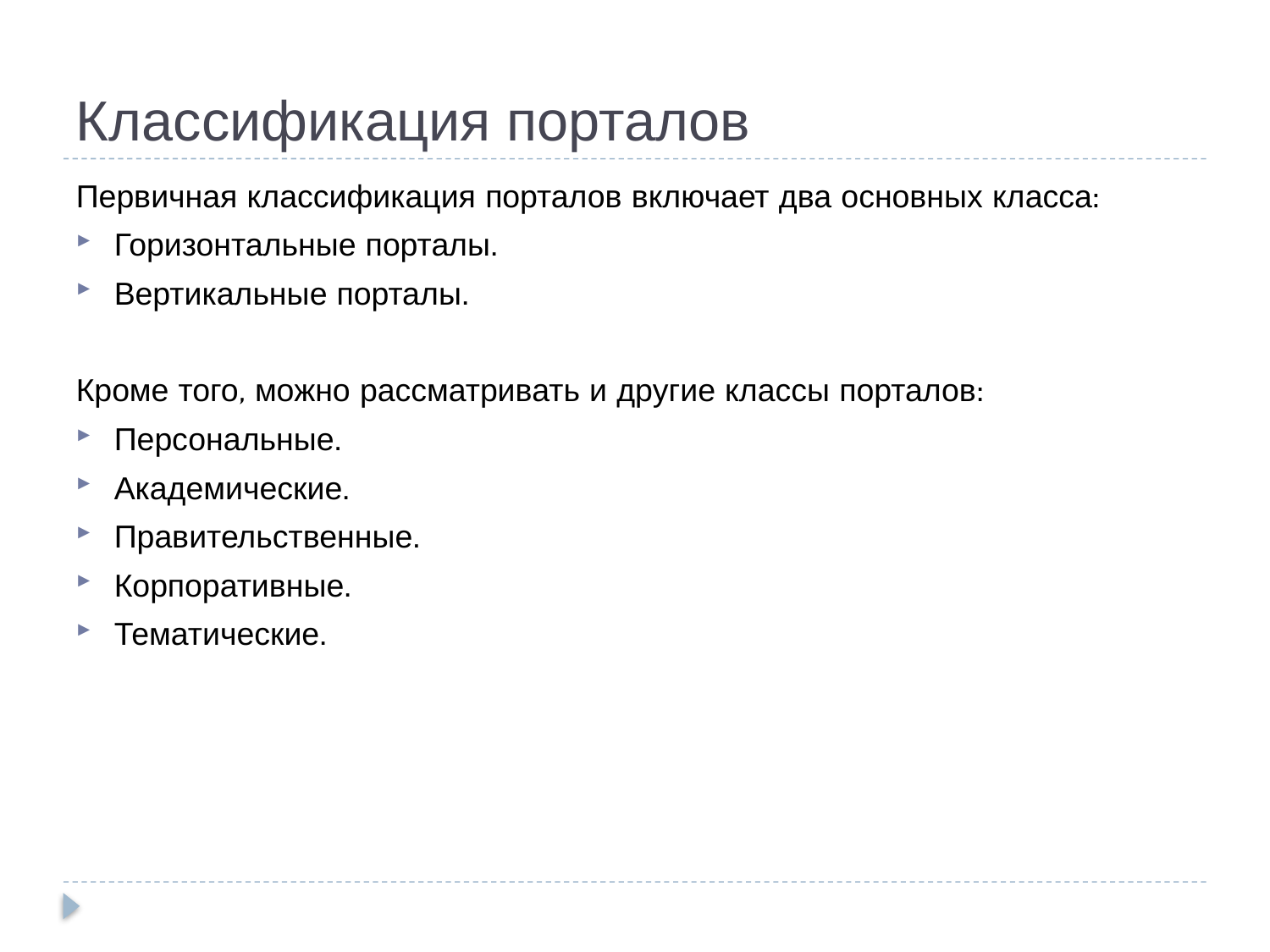

# Классификация порталов
Первичная классификация порталов включает два основных класса:
Горизонтальные порталы.
Вертикальные порталы.

Кроме того, можно рассматривать и другие классы порталов:
Персональные.
Академические.
Правительственные.
Корпоративные.
Тематические.